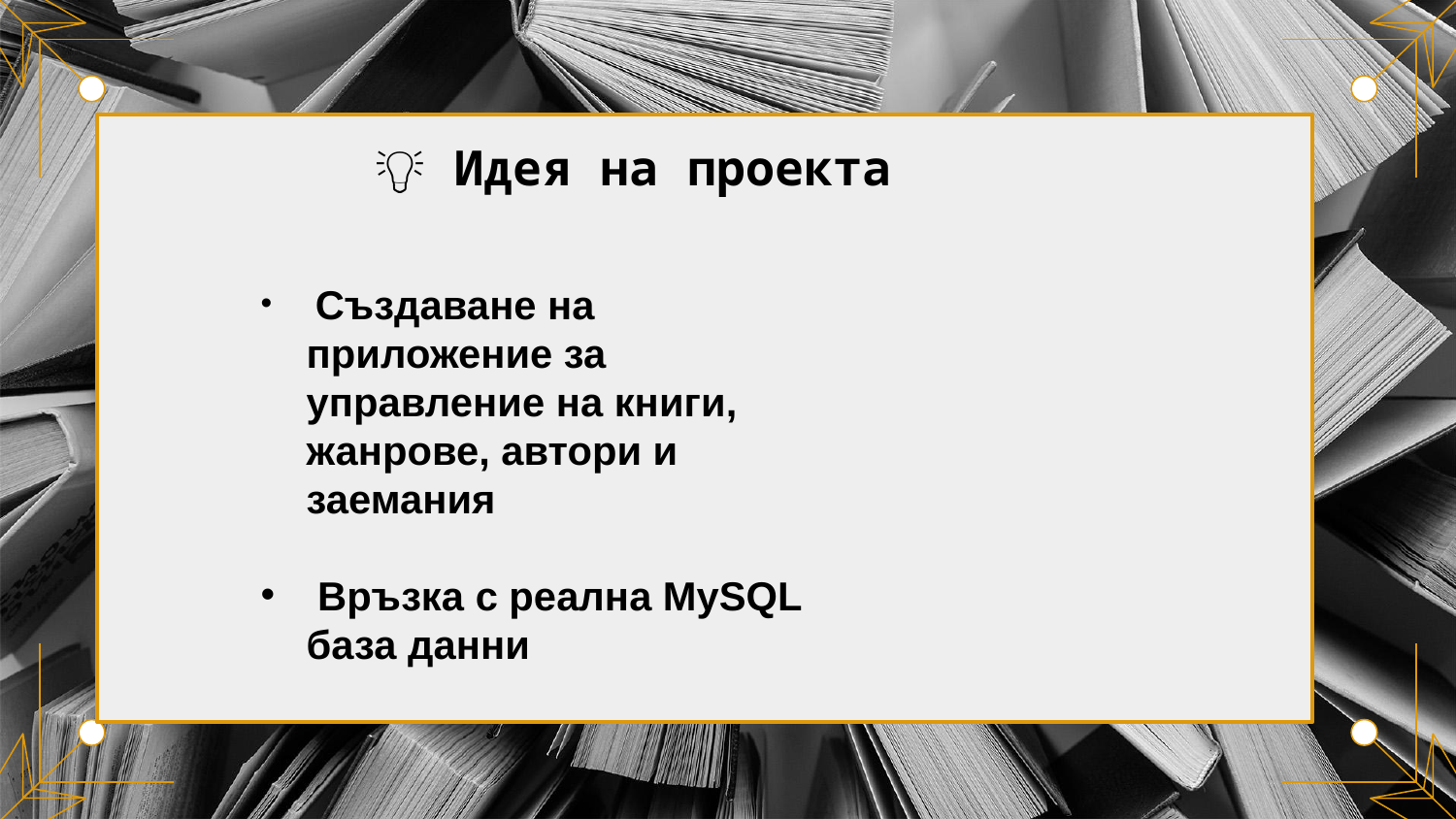

#

💡 Идея на проекта
 Създаване на приложение за управление на книги, жанрове, автори и заемания

 Връзка с реална MySQL база данни